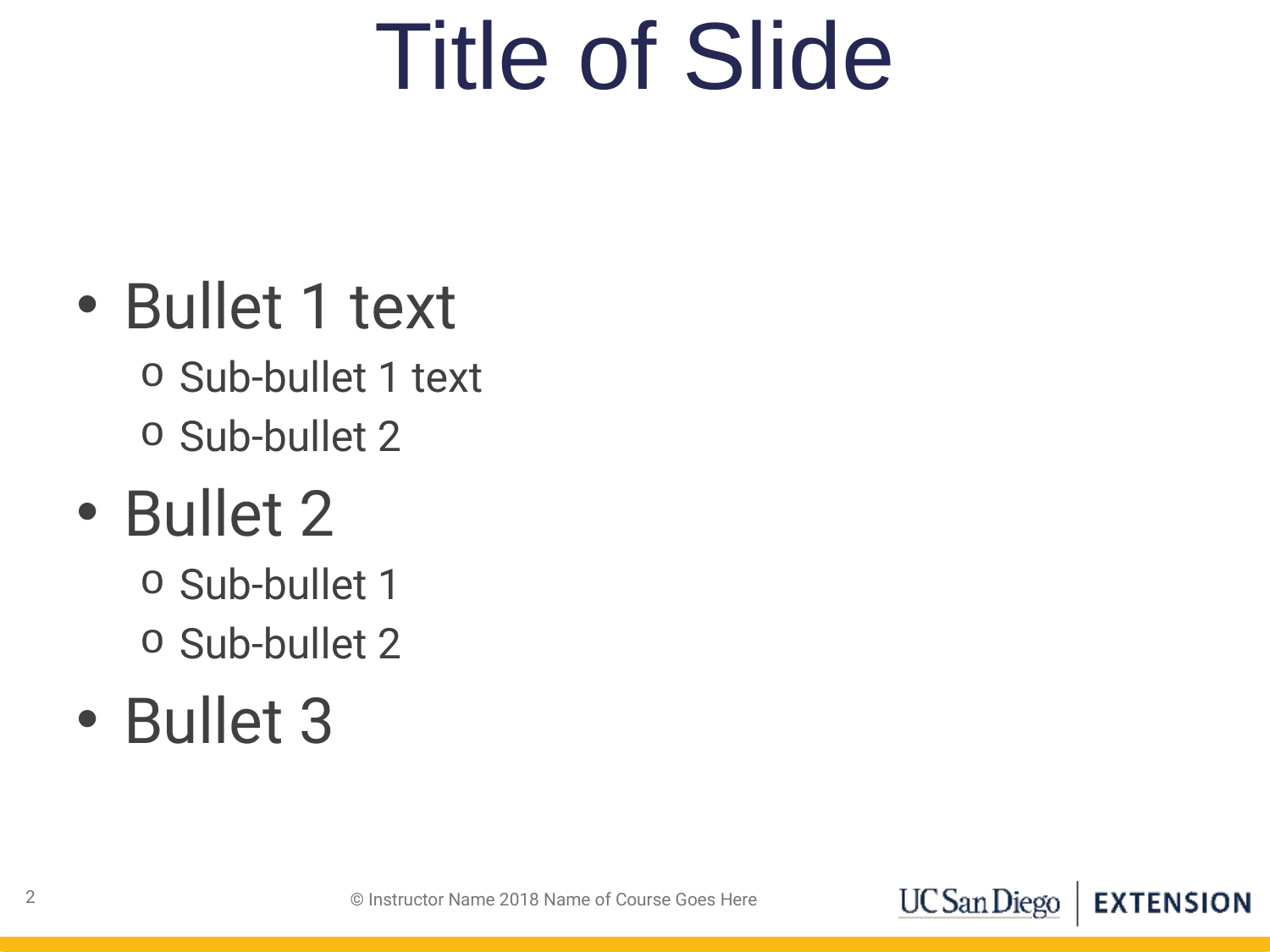

# Title of Slide
Bullet 1 text
Sub-bullet 1 text
Sub-bullet 2
Bullet 2
Sub-bullet 1
Sub-bullet 2
Bullet 3

2
© Instructor Name 2018 Name of Course Goes Here